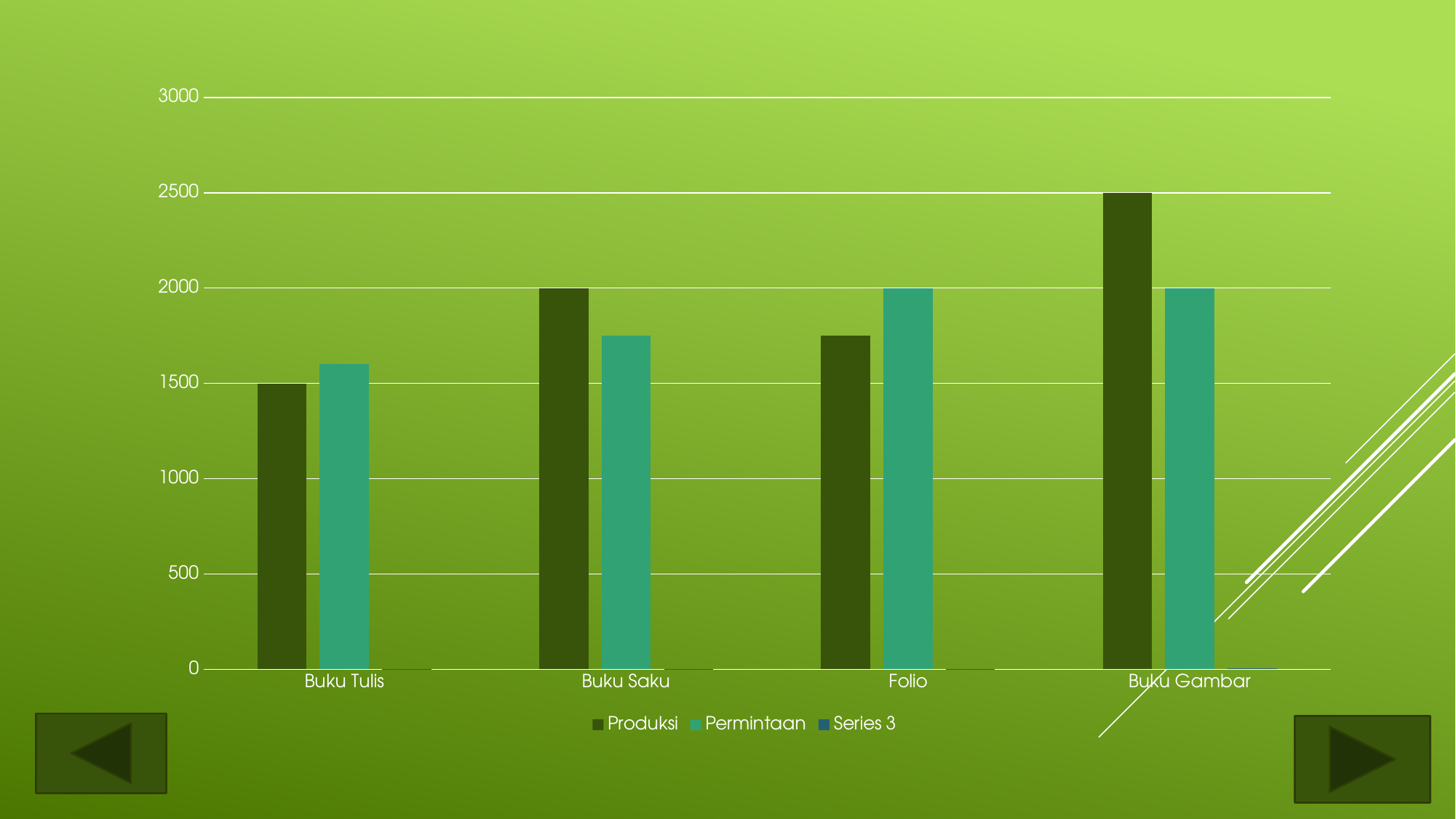

### Chart

| Category | Produksi | Permintaan | Series 3 |
|---|---|---|---|
| Buku Tulis | 1500.0 | 1600.0 | 2.0 |
| Buku Saku | 2000.0 | 1750.0 | 2.0 |
| Folio | 1750.0 | 2000.0 | 3.0 |
| Buku Gambar | 2500.0 | 2000.0 | 5.0 |